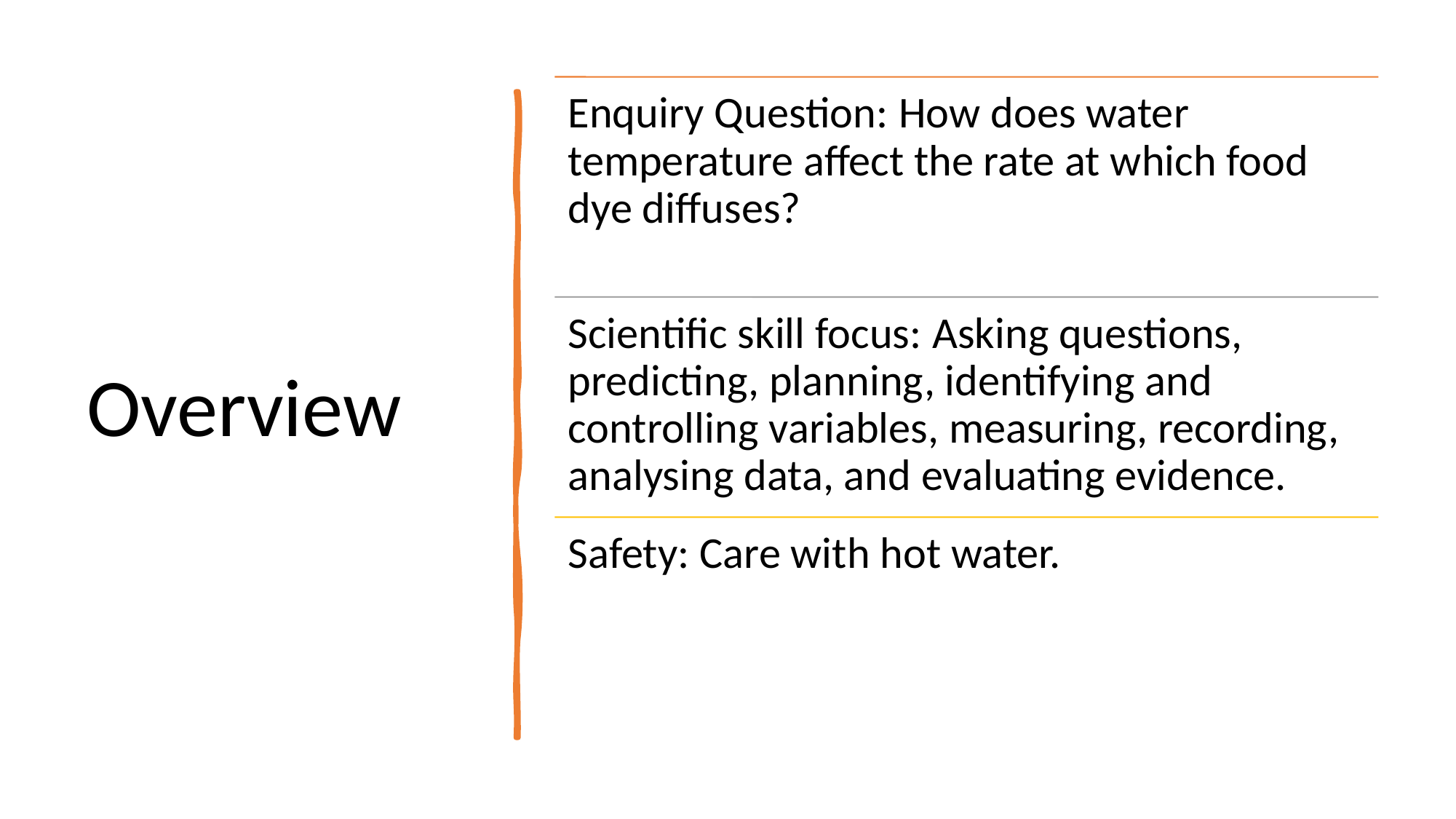

Enquiry Question: How does water temperature affect the rate at which food dye diffuses?
Scientific skill focus: Asking questions, predicting, planning, identifying and controlling variables, measuring, recording, analysing data, and evaluating evidence.
Safety: Care with hot water.
# Overview